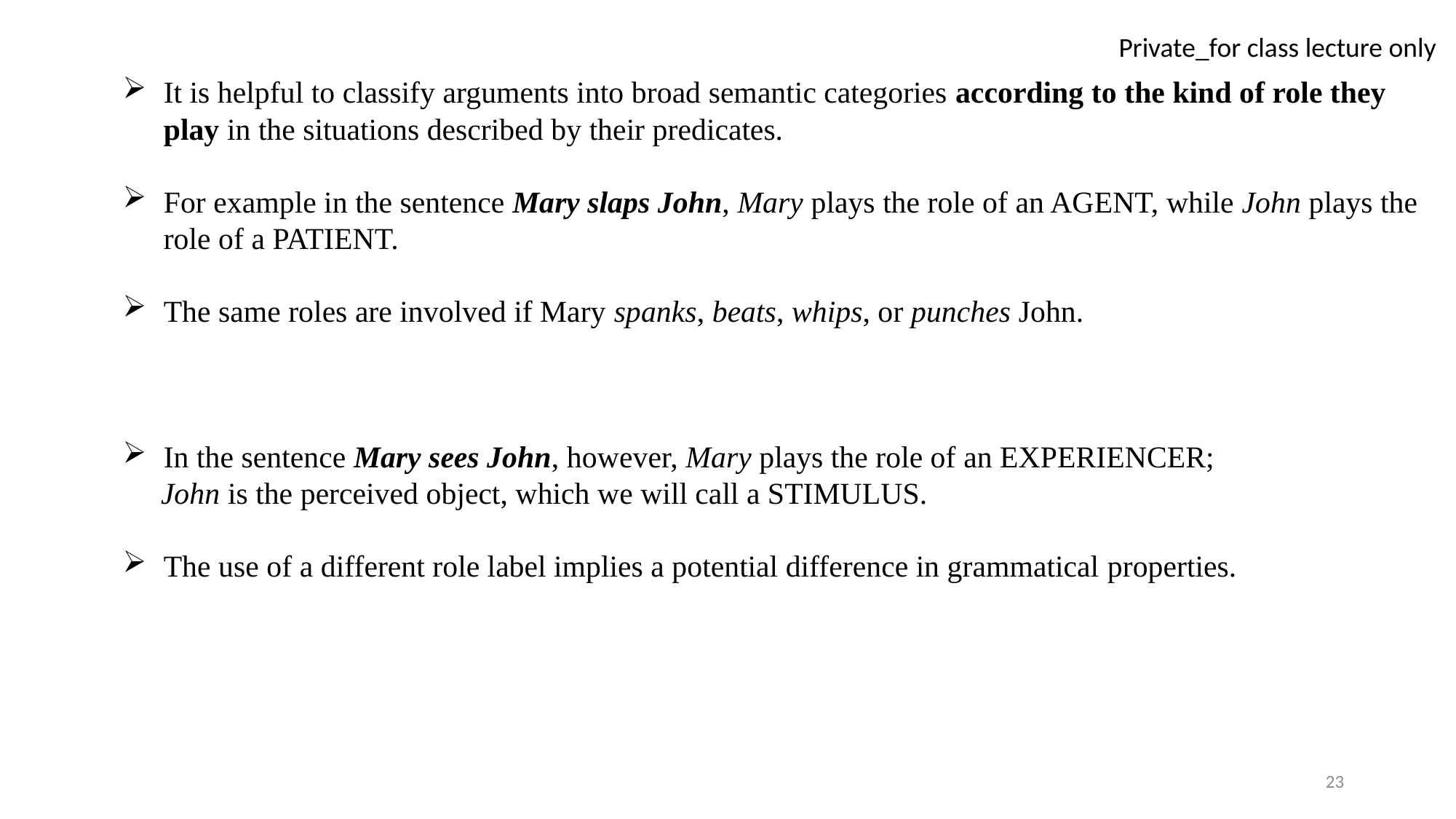

It is helpful to classify arguments into broad semantic categories according to the kind of role they play in the situations described by their predicates.

For example in the sentence Mary slaps John, Mary plays the role of an AGENT, while John plays the role of a PATIENT.

The same roles are involved if Mary spanks, beats, whips, or punches John.

In the sentence Mary sees John, however, Mary plays the role of an EXPERIENCER;
     John is the perceived object, which we will call a STIMULUS.

The use of a different role label implies a potential difference in grammatical properties.

23